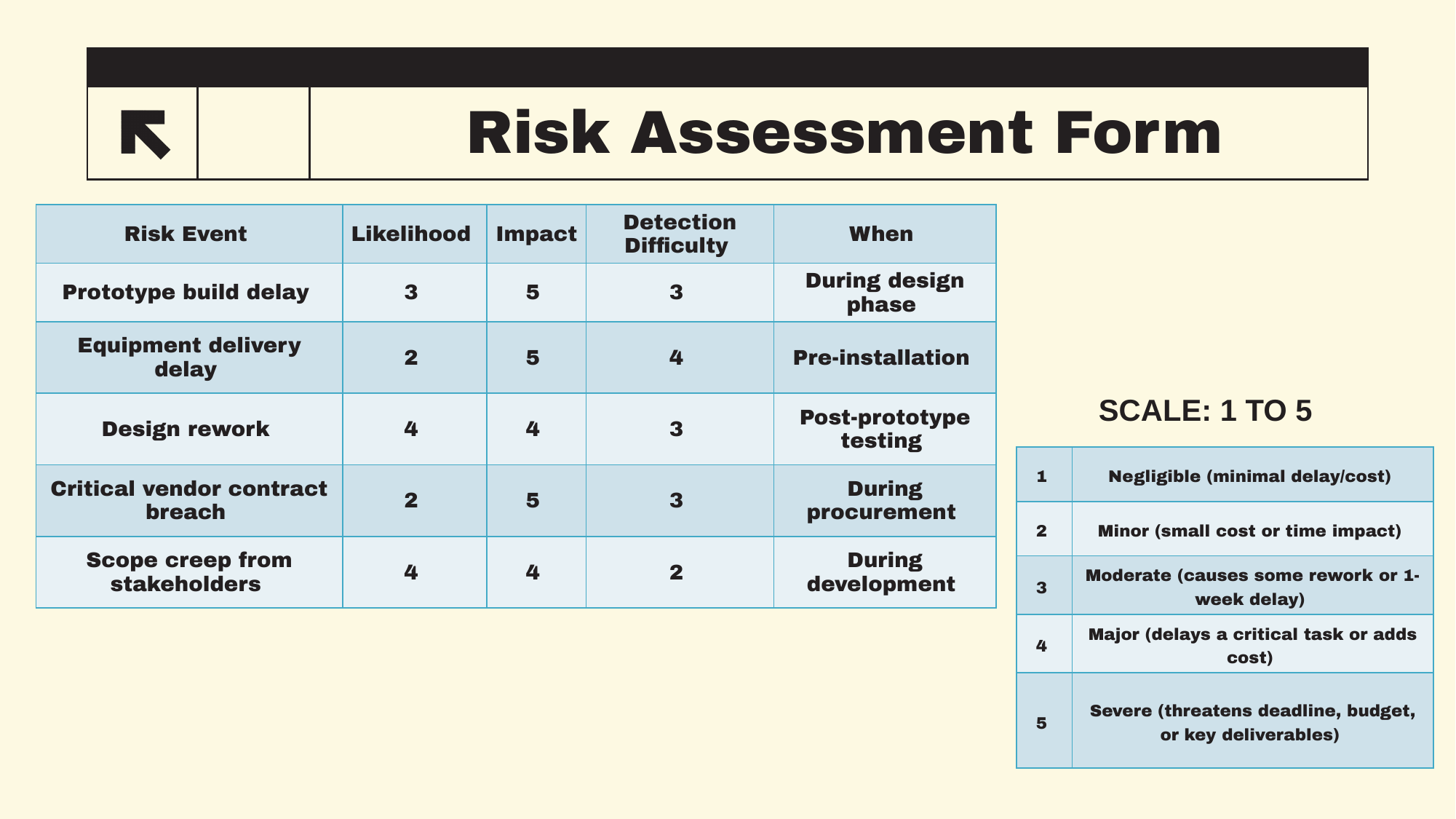

# Risk Assessment Form

21
| Risk Event | Likelihood | Impact | Detection Difficulty | When |
| --- | --- | --- | --- | --- |
| Prototype build delay | 3 | 5 | 3 | During design phase |
| Equipment delivery delay | 2 | 5 | 4 | Pre-installation |
| Design rework | 4 | 4 | 3 | Post-prototype testing |
| Critical vendor contract breach | 2 | 5 | 3 | During procurement |
| Scope creep from stakeholders | 4 | 4 | 2 | During development |

SCALE: 1 TO 5
| 1 | Negligible (minimal delay/cost) |
| --- | --- |
| 2 | Minor (small cost or time impact) |
| 3 | Moderate (causes some rework or 1-week delay) |
| 4 | Major (delays a critical task or adds cost) |
| 5 | Severe (threatens deadline, budget, or key deliverables) |